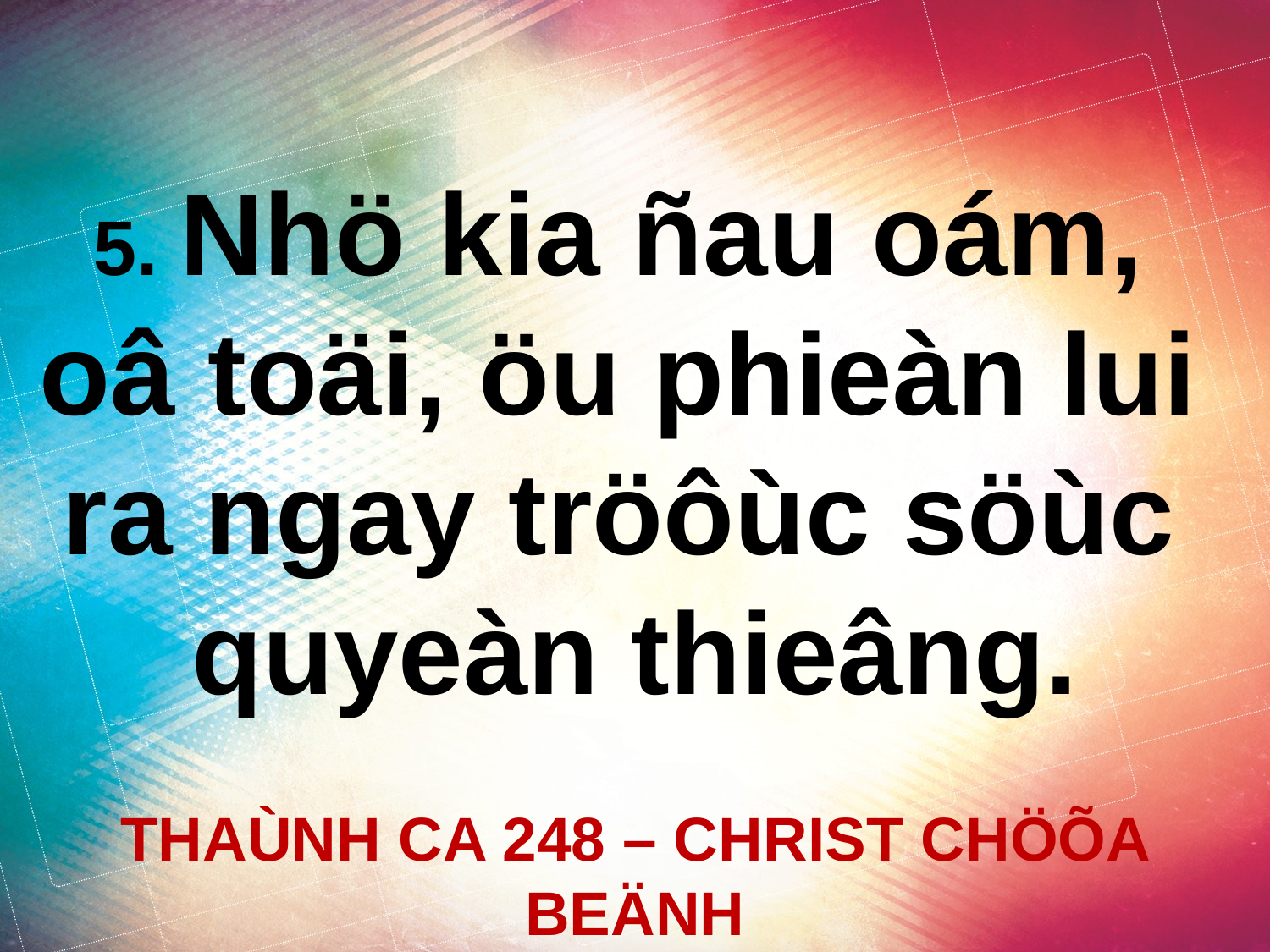

5. Nhö kia ñau oám,
oâ toäi, öu phieàn lui
ra ngay tröôùc söùc
quyeàn thieâng.
THAÙNH CA 248 – CHRIST CHÖÕA BEÄNH